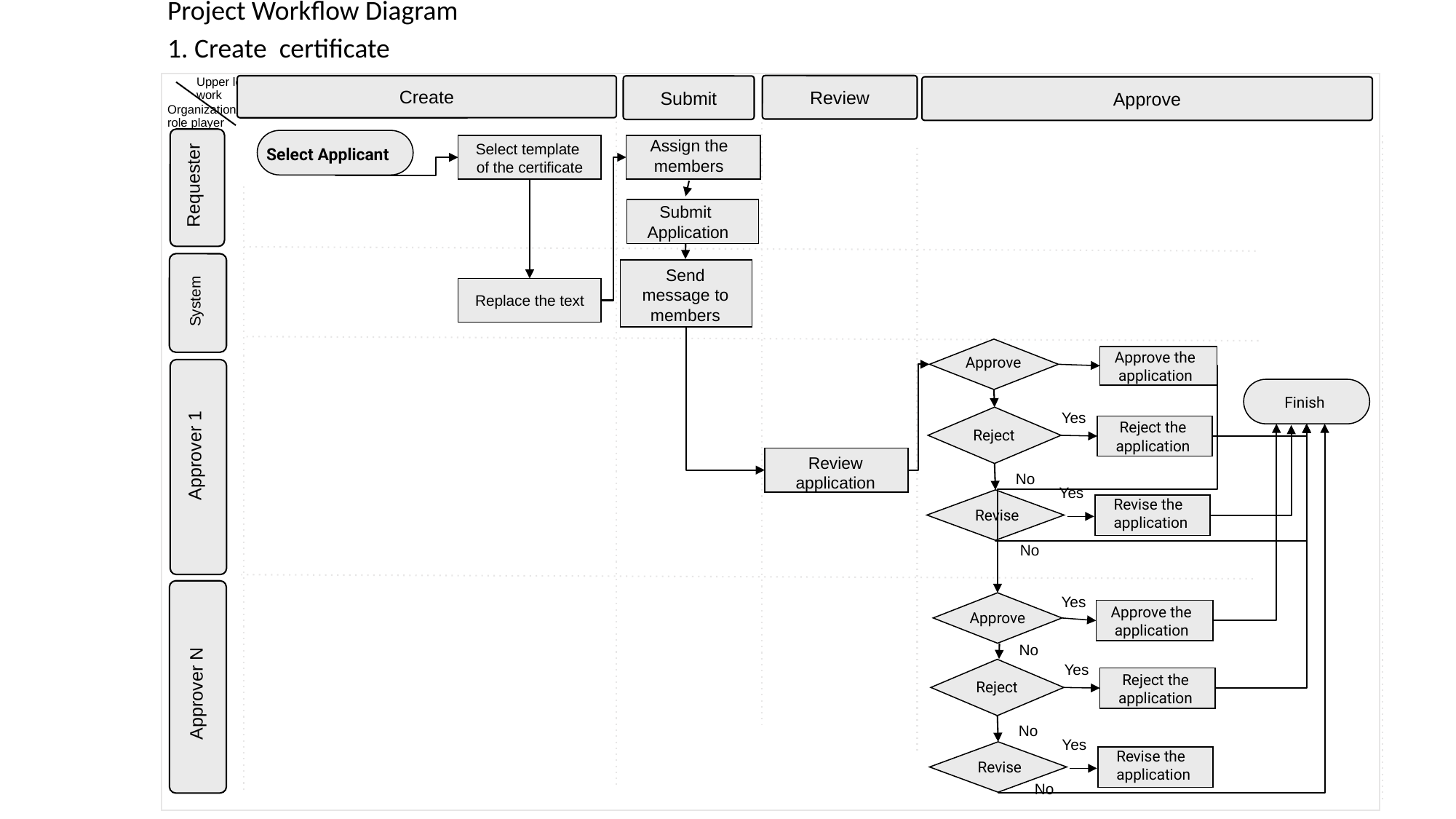

Project Workflow Diagram
1. Create  certificate
Upper level
work

Create
Submit
Organization/
role player

Review
Approve
Assign the members

Select template
of the certificate

Select Applicant

Requester
Submit
 Application

Send message to members

Replace the text
System

 Approve the
  application
 Approve

 Finish
Yes

   Reject the
  application
Reject
Approver 1
Review application

No
Yes
  Revise the
  application

Revise
No

Yes

 Approve the
  application
 Approve
No
Yes

   Reject the
  application
Reject
Approver N
No
Yes
  Revise the
  application

Revise
No